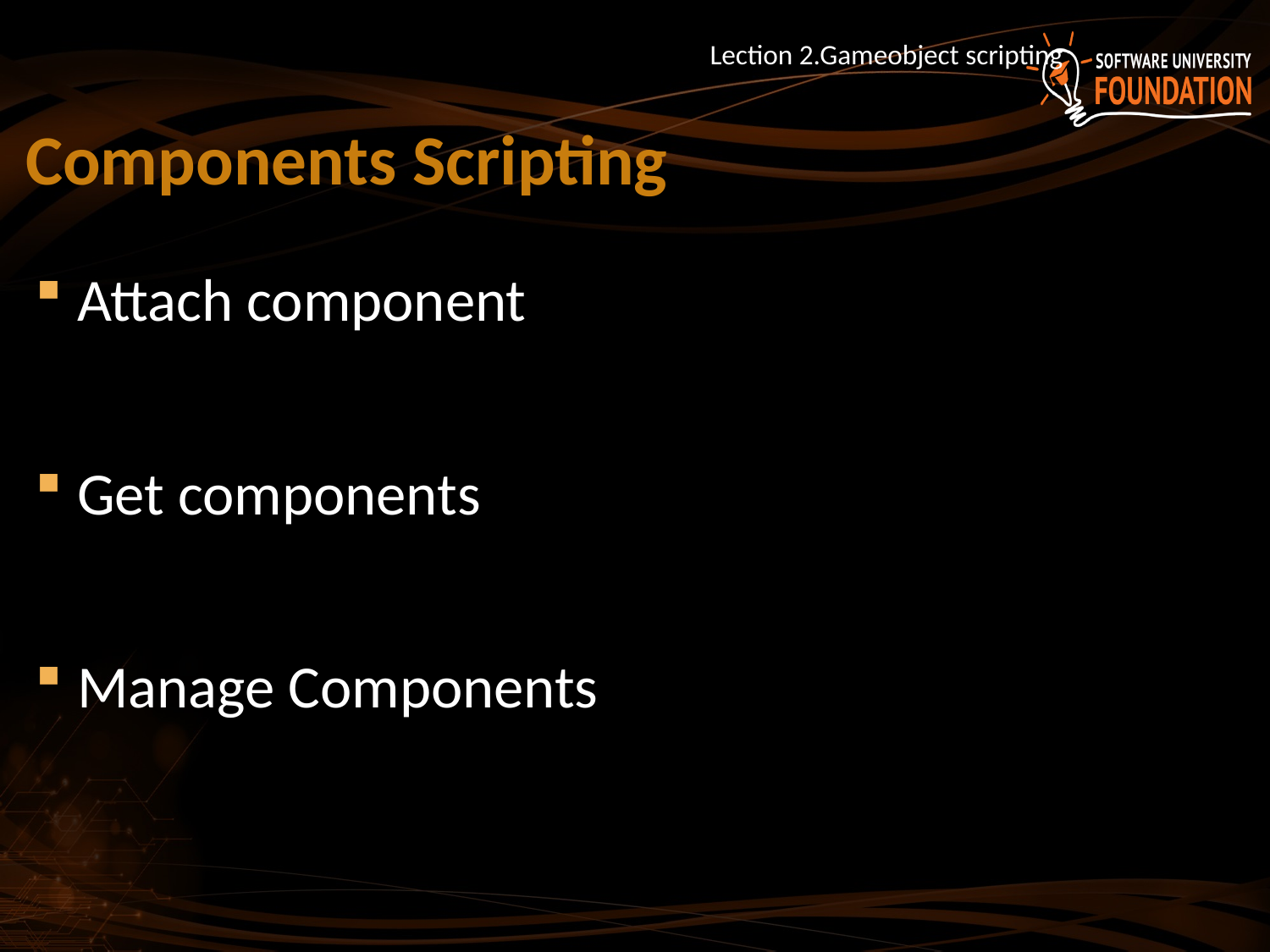

Lection 2.Gameobject scripting

# Components Scripting

Attach component

Get components

Manage Components